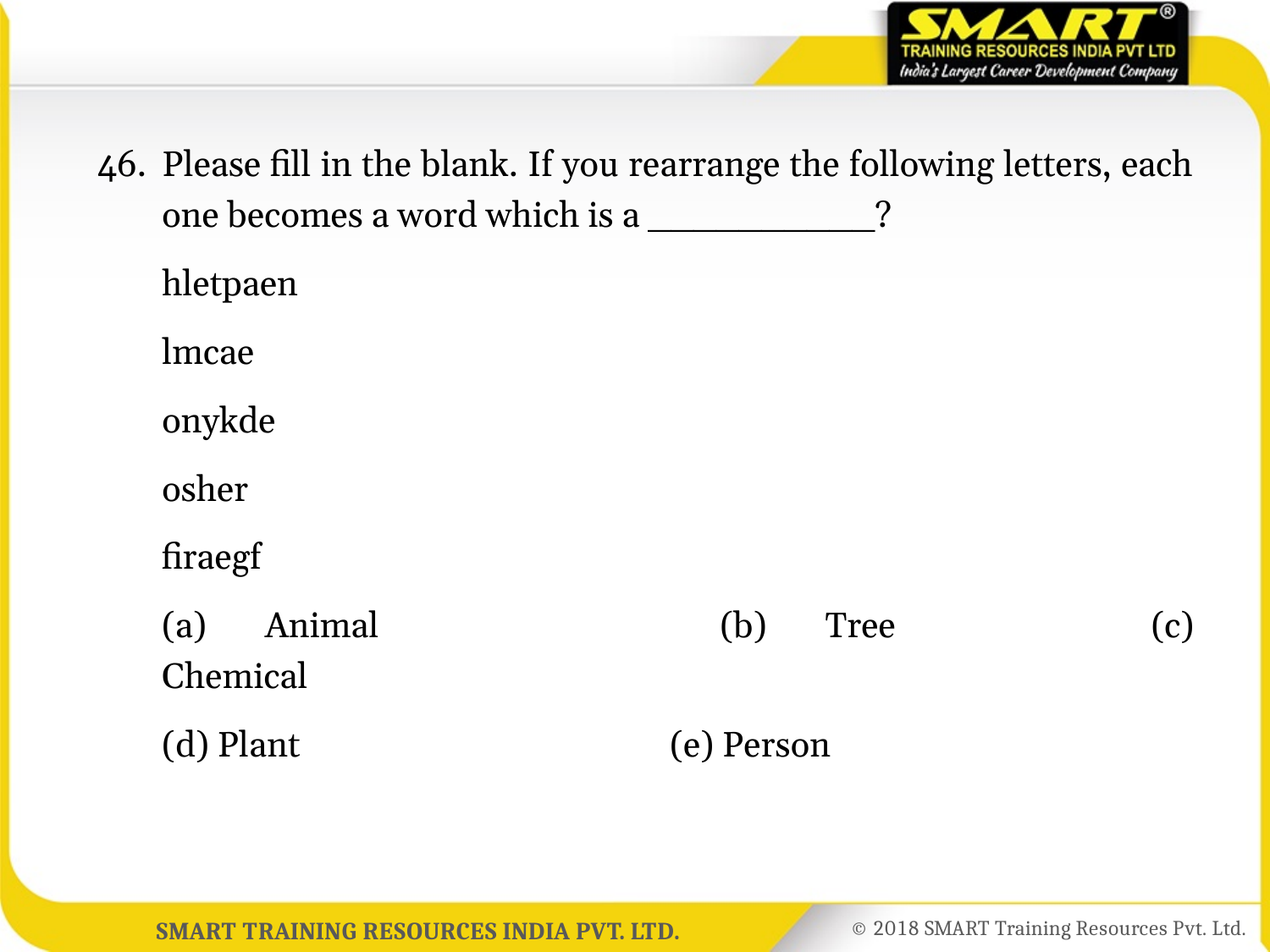

46.	Please fill in the blank. If you rearrange the following letters, each one becomes a word which is a __________?
	hletpaen
	lmcae
	onykde
	osher
	firaegf
	(a) Animal			(b) Tree			(c) Chemical
	(d) Plant			(e) Person